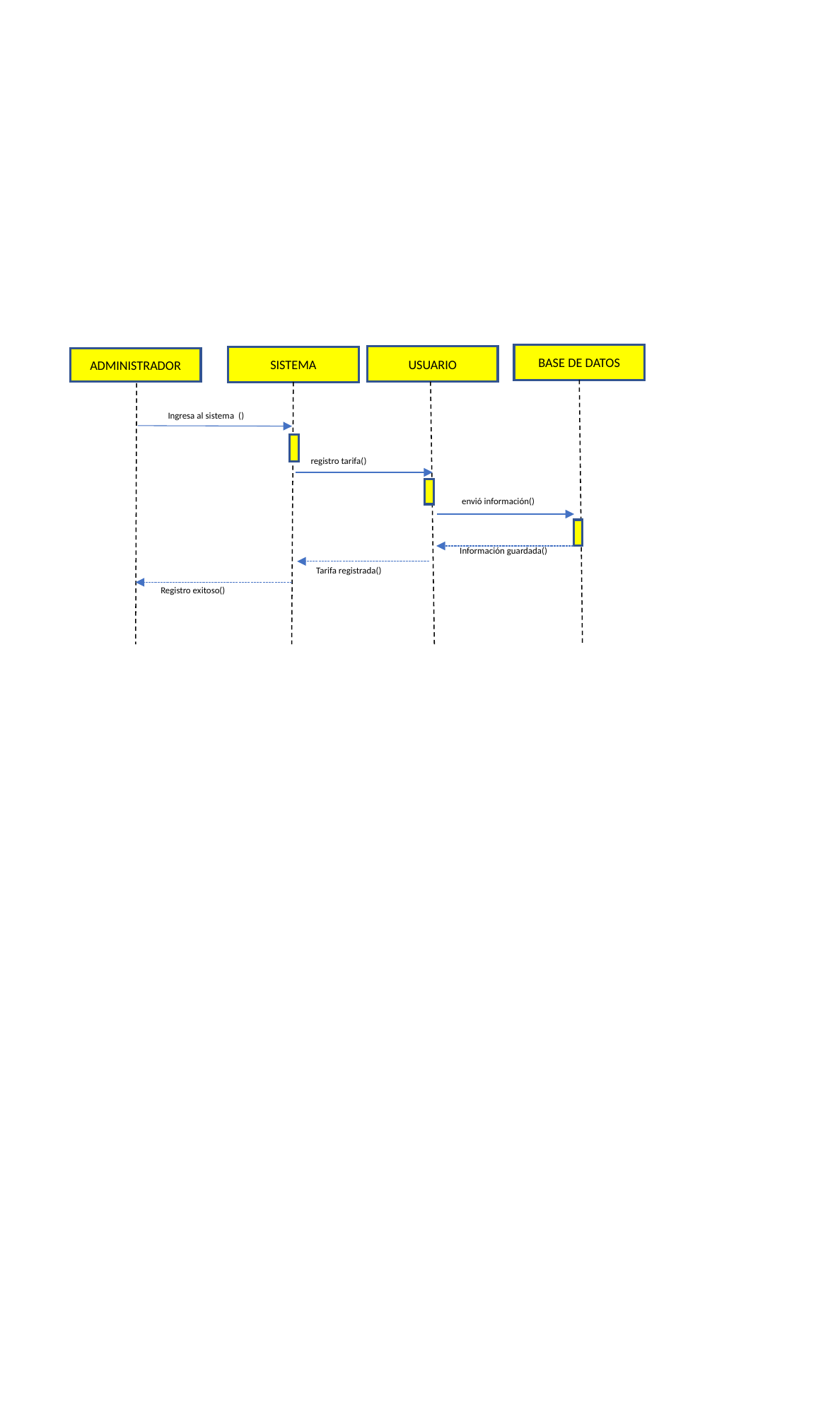

BASE DE DATOS
USUARIO
SISTEMA
ADMINISTRADOR
 Ingresa al sistema  ()

 registro tarifa()

 envió información()

Información guardada()
Tarifa registrada()
Registro exitoso()